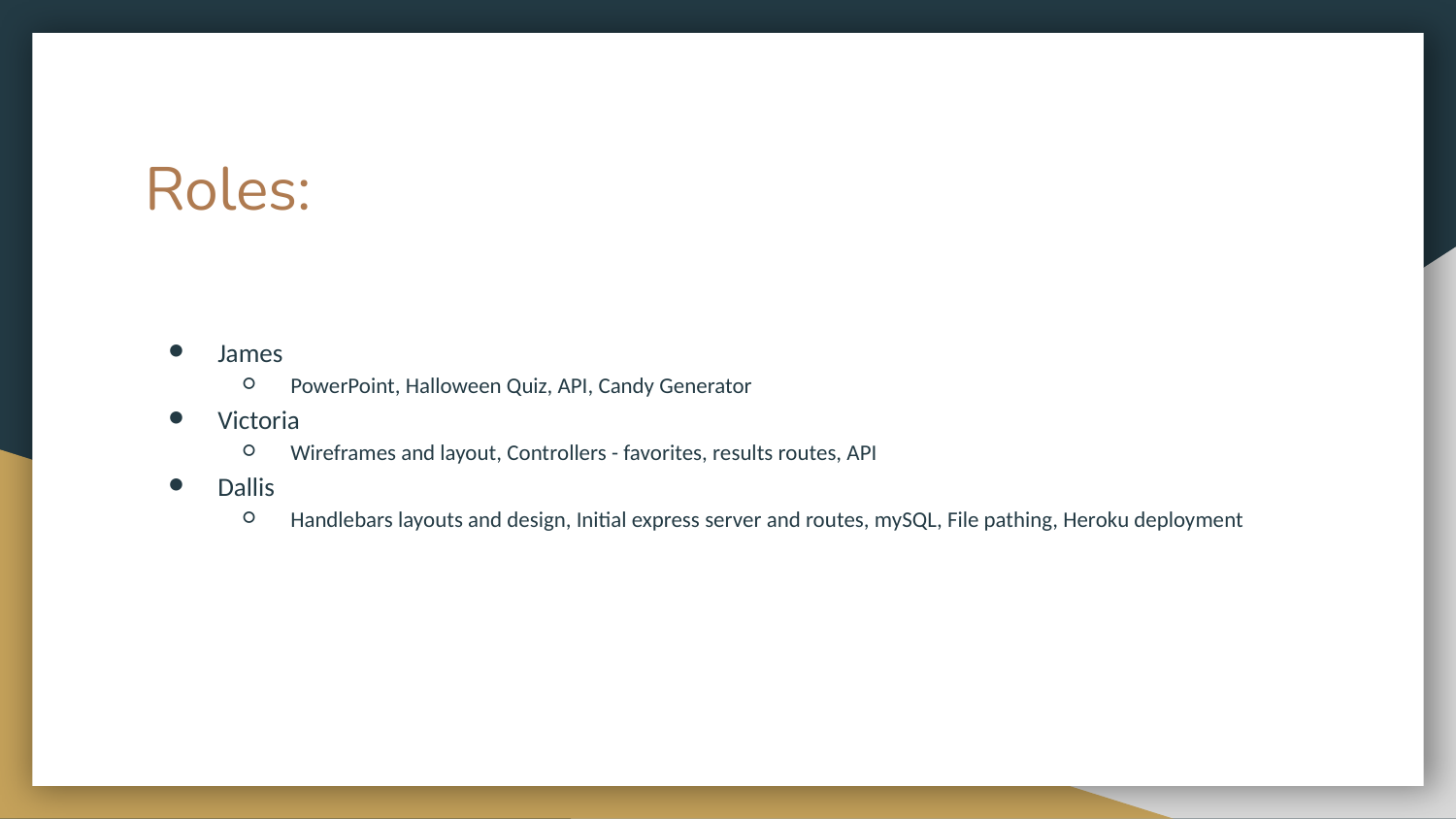

# Roles:
James
PowerPoint, Halloween Quiz, API, Candy Generator
Victoria
Wireframes and layout, Controllers - favorites, results routes, API
Dallis
Handlebars layouts and design, Initial express server and routes, mySQL, File pathing, Heroku deployment